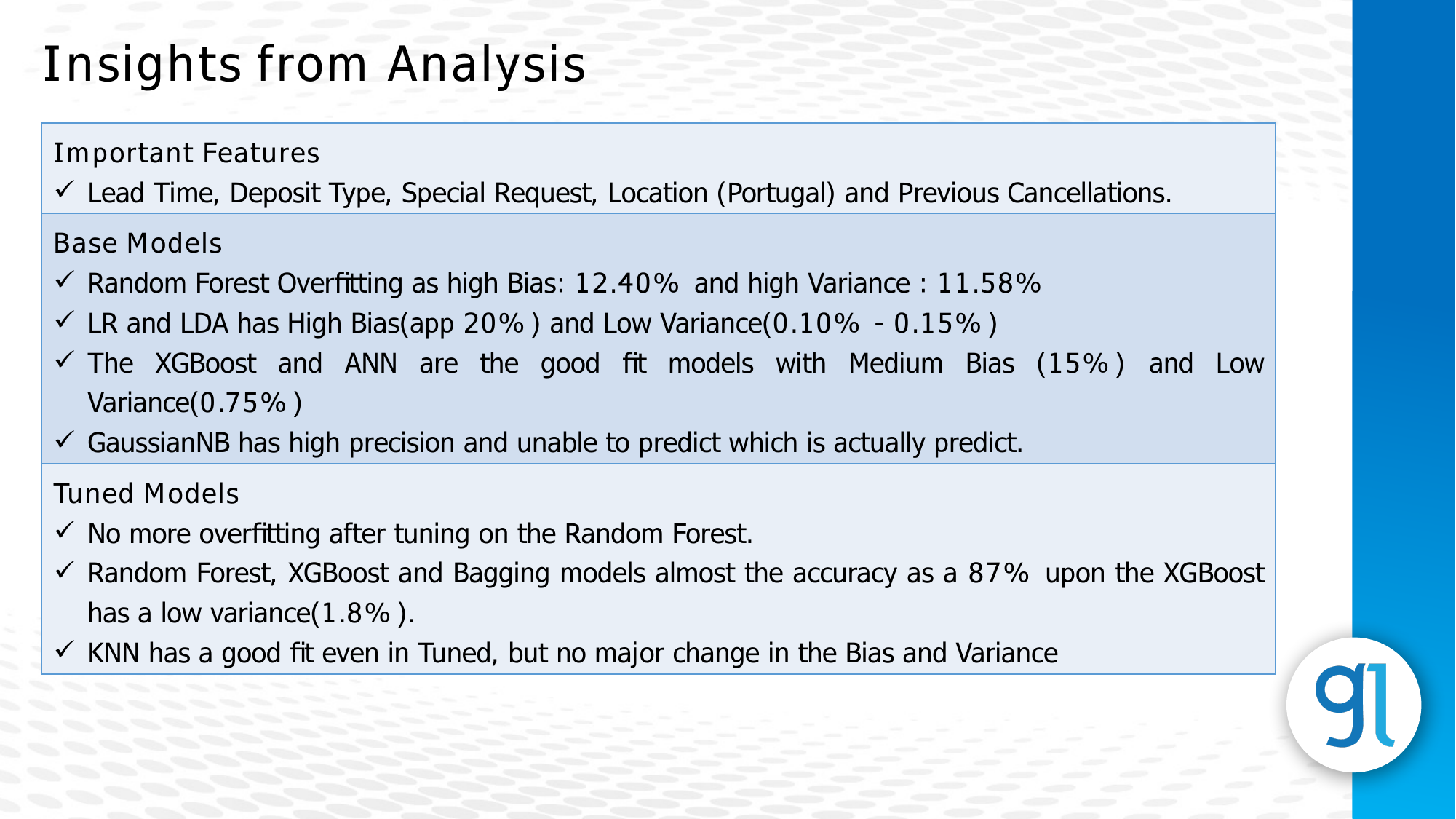

Insights from Analysis
| Important Features Lead Time, Deposit Type, Special Request, Location (Portugal) and Previous Cancellations. |
| --- |
| Base Models Random Forest Overfitting as high Bias: 12.40% and high Variance : 11.58% LR and LDA has High Bias(app 20%) and Low Variance(0.10% - 0.15%) The XGBoost and ANN are the good fit models with Medium Bias (15%) and Low Variance(0.75%) GaussianNB has high precision and unable to predict which is actually predict. |
| Tuned Models No more overfitting after tuning on the Random Forest. Random Forest, XGBoost and Bagging models almost the accuracy as a 87% upon the XGBoost has a low variance(1.8%). KNN has a good fit even in Tuned, but no major change in the Bias and Variance |